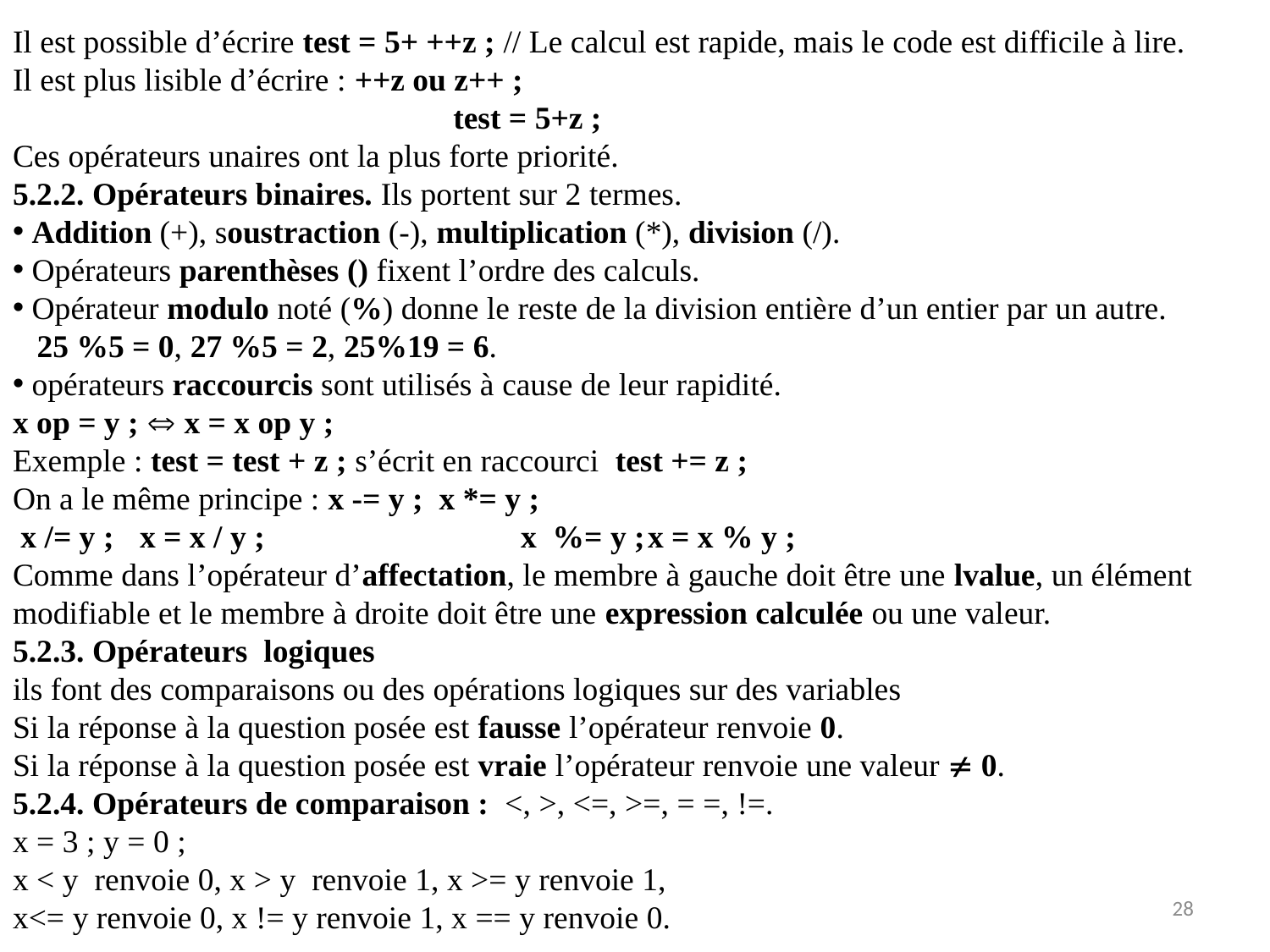

Il est possible d’écrire test = 5+ ++z ; // Le calcul est rapide, mais le code est difficile à lire.
Il est plus lisible d’écrire : ++z ou z++ ;
	                                       test = 5+z ;
Ces opérateurs unaires ont la plus forte priorité.
5.2.2. Opérateurs binaires. Ils portent sur 2 termes.
 Addition (+), soustraction (-), multiplication (*), division (/).
 Opérateurs parenthèses () fixent l’ordre des calculs.
 Opérateur modulo noté (%) donne le reste de la division entière d’un entier par un autre.
   25 %5 = 0, 27 %5 = 2, 25%19 = 6.
 opérateurs raccourcis sont utilisés à cause de leur rapidité.
x op = y ; ⇔ x = x op y ;
Exemple : test = test + z ; s’écrit en raccourci  test += z ;
On a le même principe : x -= y ;  x *= y ;
 x /= y ; 	x = x / y ; 		x  %= y ;	x = x % y ;
Comme dans l’opérateur d’affectation, le membre à gauche doit être une lvalue, un élément modifiable et le membre à droite doit être une expression calculée ou une valeur.
5.2.3. Opérateurs  logiques
ils font des comparaisons ou des opérations logiques sur des variables
Si la réponse à la question posée est fausse l’opérateur renvoie 0.
Si la réponse à la question posée est vraie l’opérateur renvoie une valeur ≠ 0.
5.2.4. Opérateurs de comparaison :  <, >, <=, >=, = =, !=.
x = 3 ; y = 0 ;
x < y  renvoie 0, x > y  renvoie 1, x >= y renvoie 1,
x<= y renvoie 0, x != y renvoie 1, x == y renvoie 0.
28